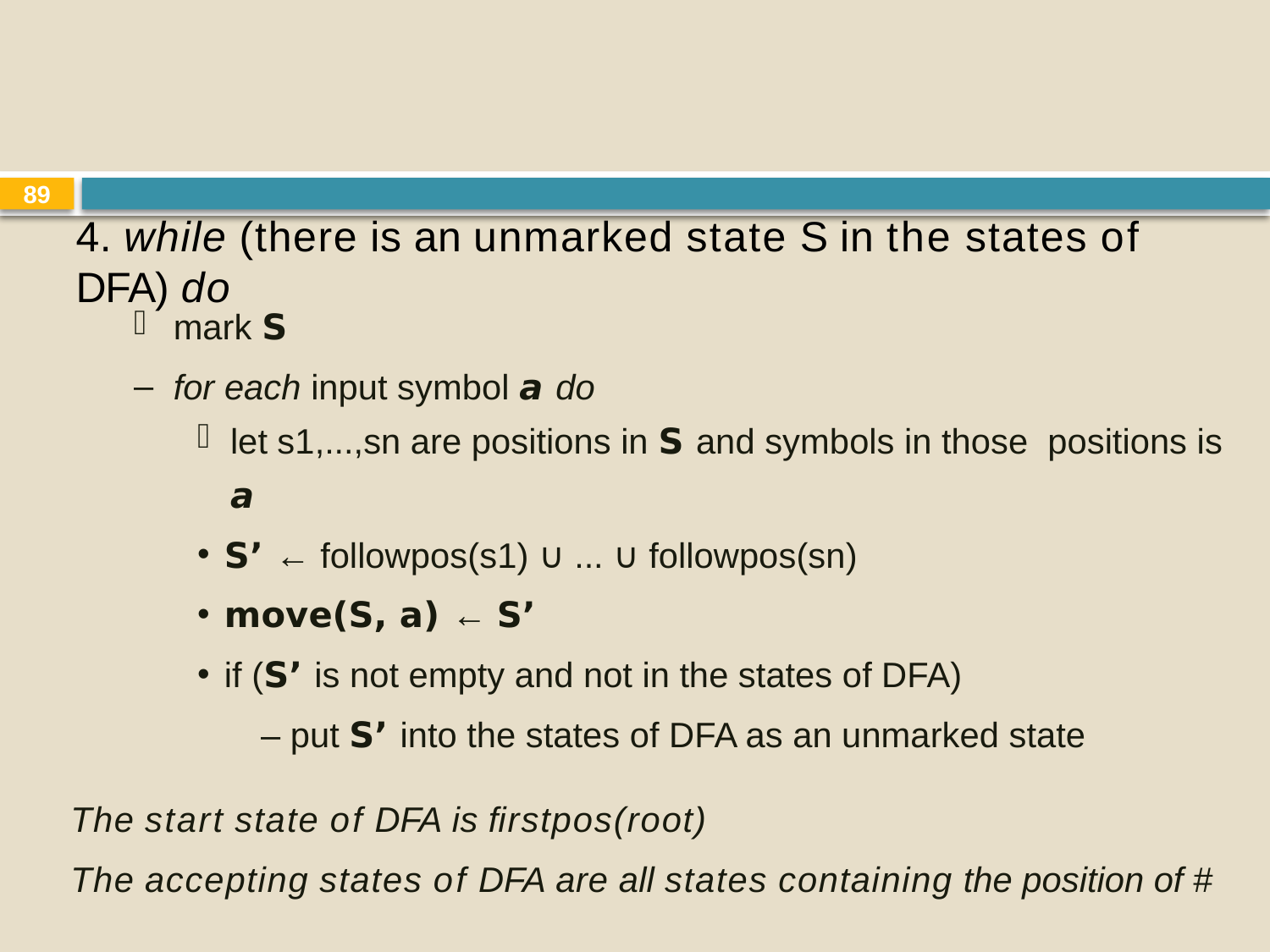

89
# 4. while (there is an unmarked state S in the states of DFA) do
mark S
for each input symbol a do
let s1,...,sn are positions in S and symbols in those  positions is a
S’ ← followpos(s1) ∪ ... ∪ followpos(sn)
move(S, a) ← S’
if (S’ is not empty and not in the states of DFA)
– put S’ into the states of DFA as an unmarked state
The start state of DFA is ﬁrstpos(root)
The accepting states of DFA are all states containing the position of #